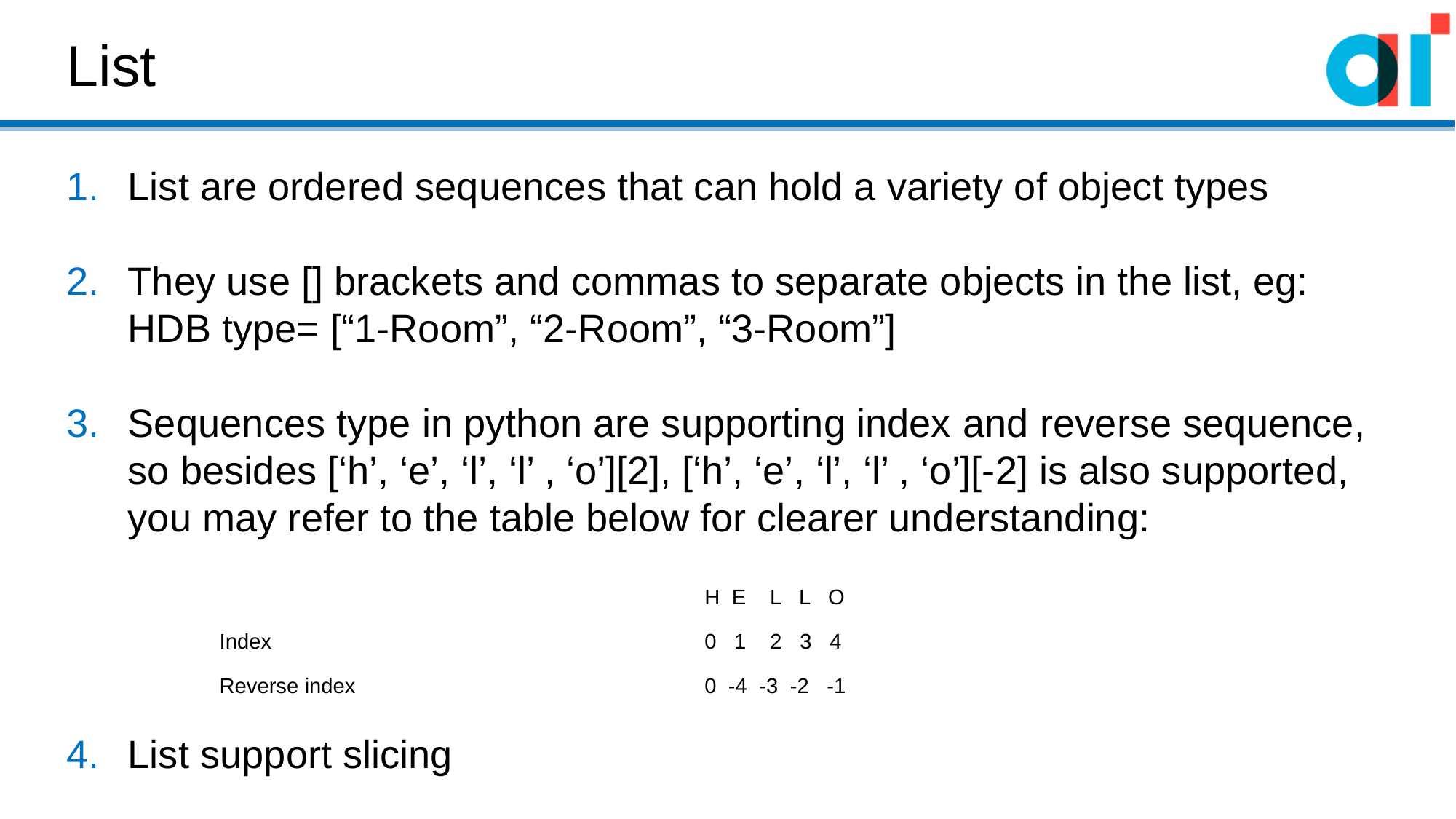

List
List are ordered sequences that can hold a variety of object types

They use [] brackets and commas to separate objects in the list, eg:
HDB type= [“1-Room”, “2-Room”, “3-Room”]

Sequences type in python are supporting index and reverse sequence, so besides [‘h’, ‘e’, ‘l’, ‘l’ , ‘o’][2], [‘h’, ‘e’, ‘l’, ‘l’ , ‘o’][-2] is also supported, you may refer to the table below for clearer understanding:

List support slicing

|  | H E L L O |
| --- | --- |
| Index | 0 1 2 3 4 |
| Reverse index | 0 -4 -3 -2 -1 |